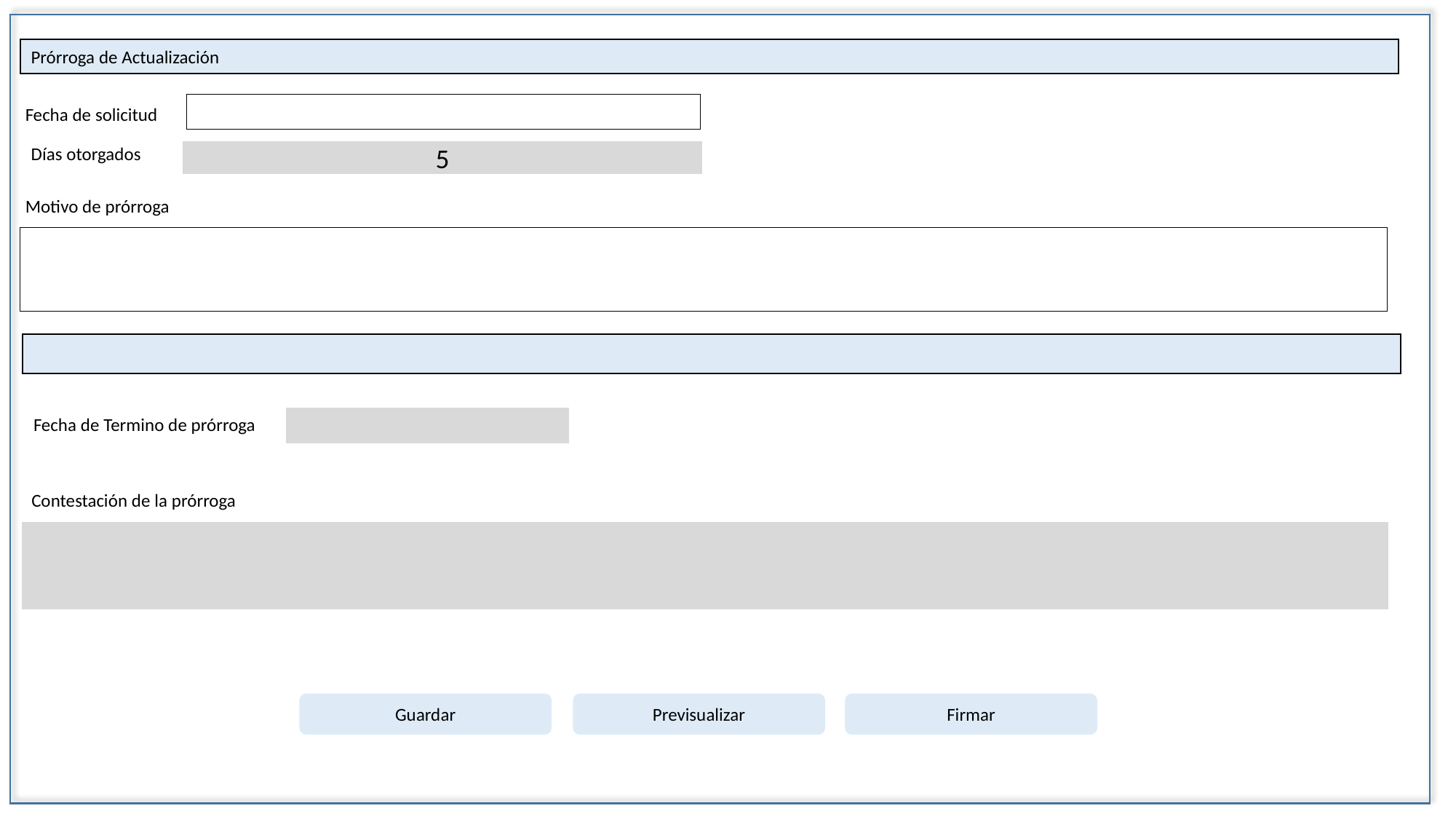

Prórroga de Actualización
Fecha de solicitud
Días otorgados
5
Motivo de prórroga

Fecha de Termino de prórroga

Contestación de la prórroga

Guardar
Previsualizar
Firmar